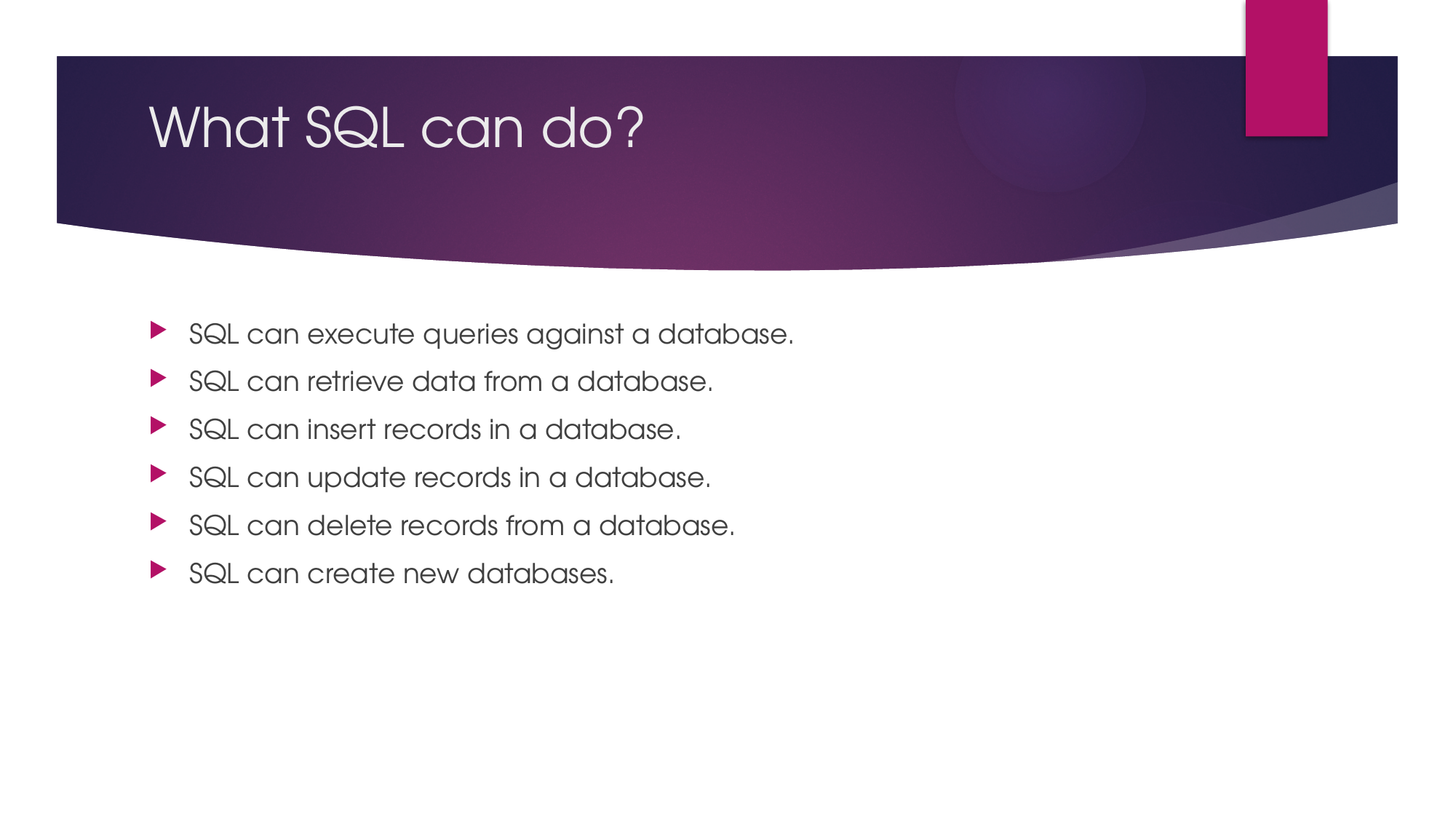

# What SQL can do?
SQL can execute queries against a database.
SQL can retrieve data from a database.
SQL can insert records in a database.
SQL can update records in a database.
SQL can delete records from a database.
SQL can create new databases.